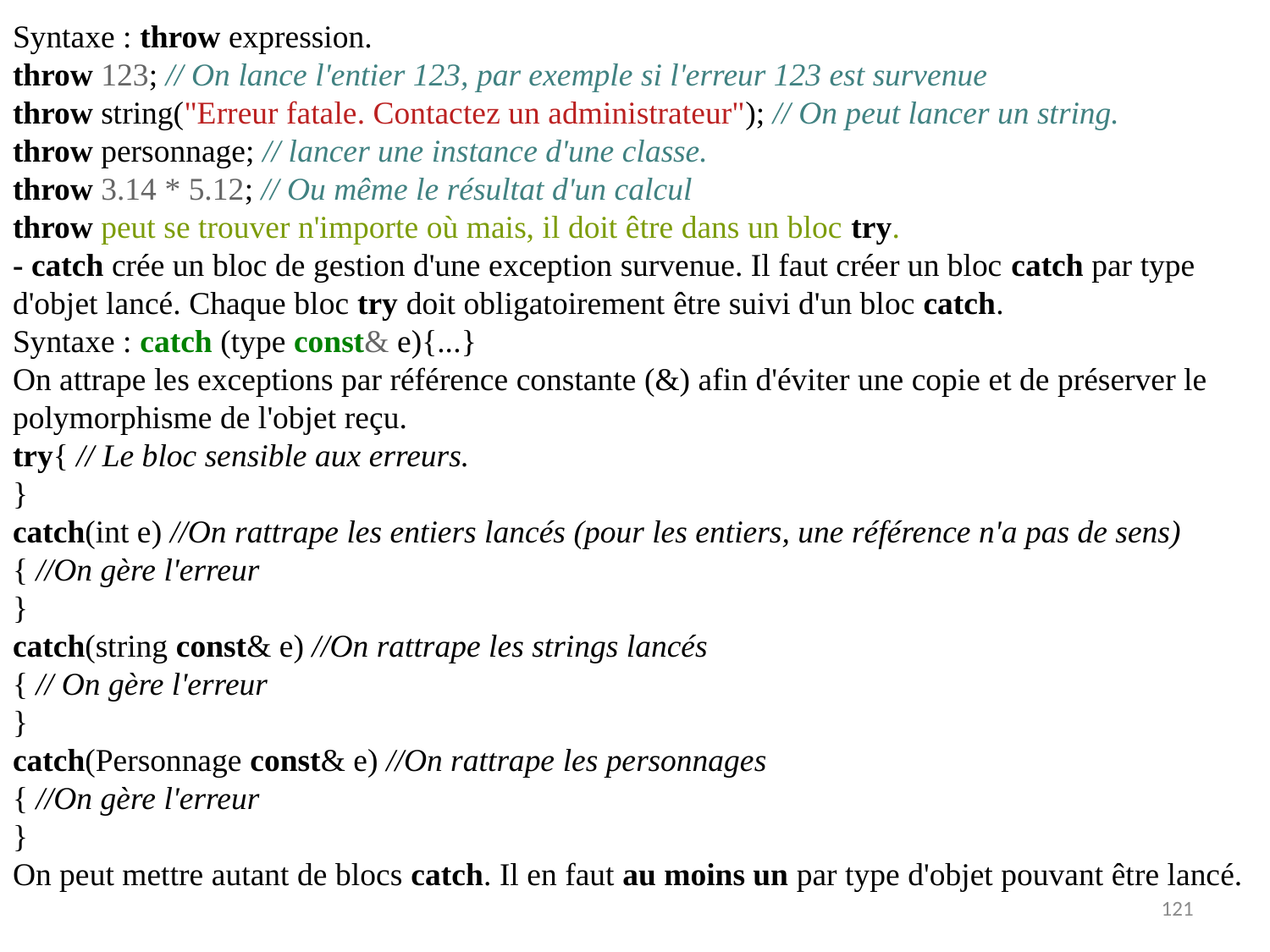

Syntaxe : throw expression.
throw 123; // On lance l'entier 123, par exemple si l'erreur 123 est survenue
throw string("Erreur fatale. Contactez un administrateur"); // On peut lancer un string.
throw personnage; // lancer une instance d'une classe.
throw 3.14 * 5.12; // Ou même le résultat d'un calcul
throw peut se trouver n'importe où mais, il doit être dans un bloc try.
- catch crée un bloc de gestion d'une exception survenue. Il faut créer un bloc catch par type d'objet lancé. Chaque bloc try doit obligatoirement être suivi d'un bloc catch.
Syntaxe : catch (type const& e){...}
On attrape les exceptions par référence constante (&) afin d'éviter une copie et de préserver le polymorphisme de l'objet reçu.
try{ // Le bloc sensible aux erreurs.
}
catch(int e) //On rattrape les entiers lancés (pour les entiers, une référence n'a pas de sens)
{ //On gère l'erreur
}
catch(string const& e) //On rattrape les strings lancés
{ // On gère l'erreur
}
catch(Personnage const& e) //On rattrape les personnages
{ //On gère l'erreur
}
On peut mettre autant de blocs catch. Il en faut au moins un par type d'objet pouvant être lancé.
121